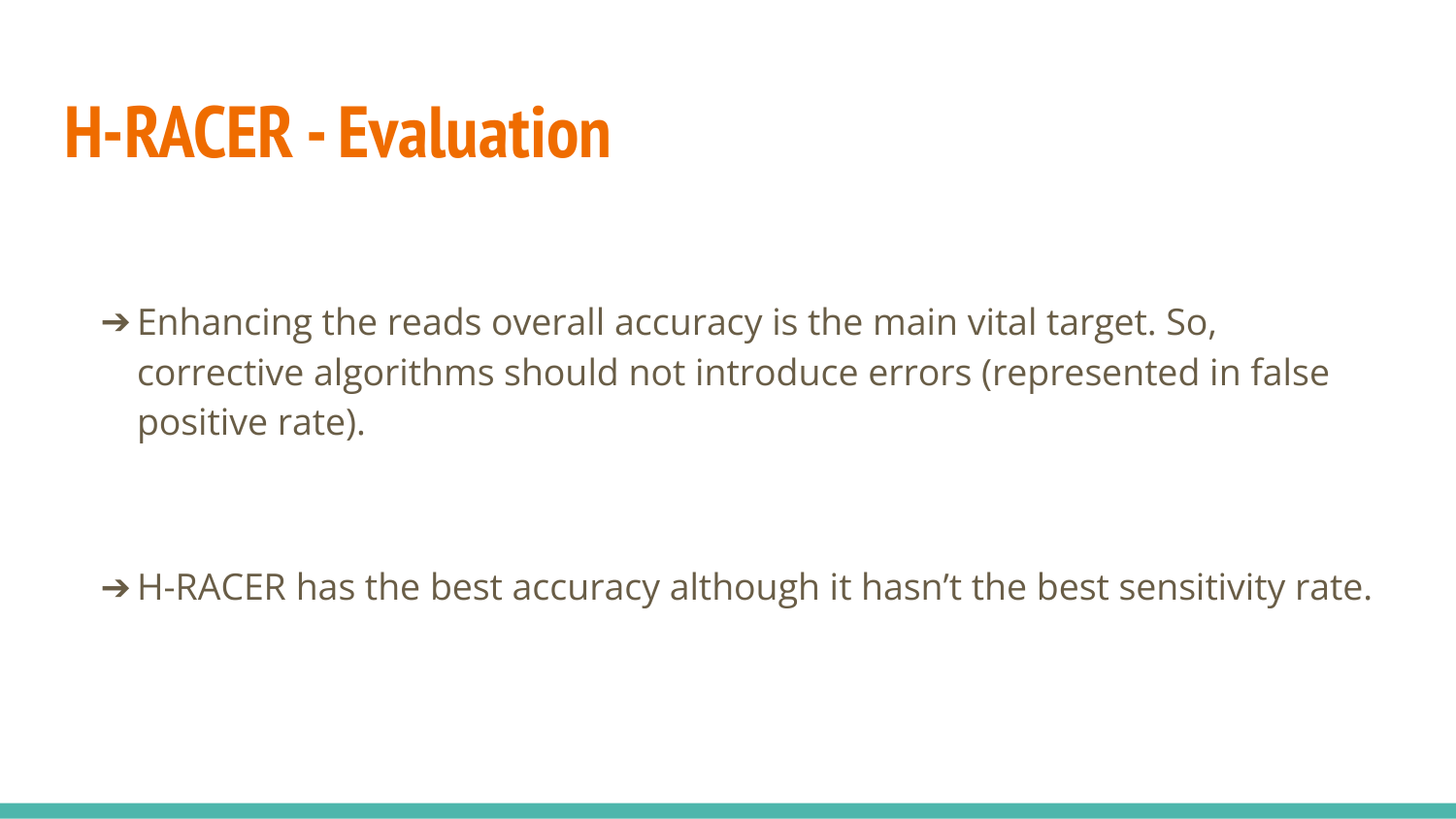

# H-RACER - Evaluation

Enhancing the reads overall accuracy is the main vital target. So, corrective algorithms should not introduce errors (represented in false positive rate).

H-RACER has the best accuracy although it hasn’t the best sensitivity rate.